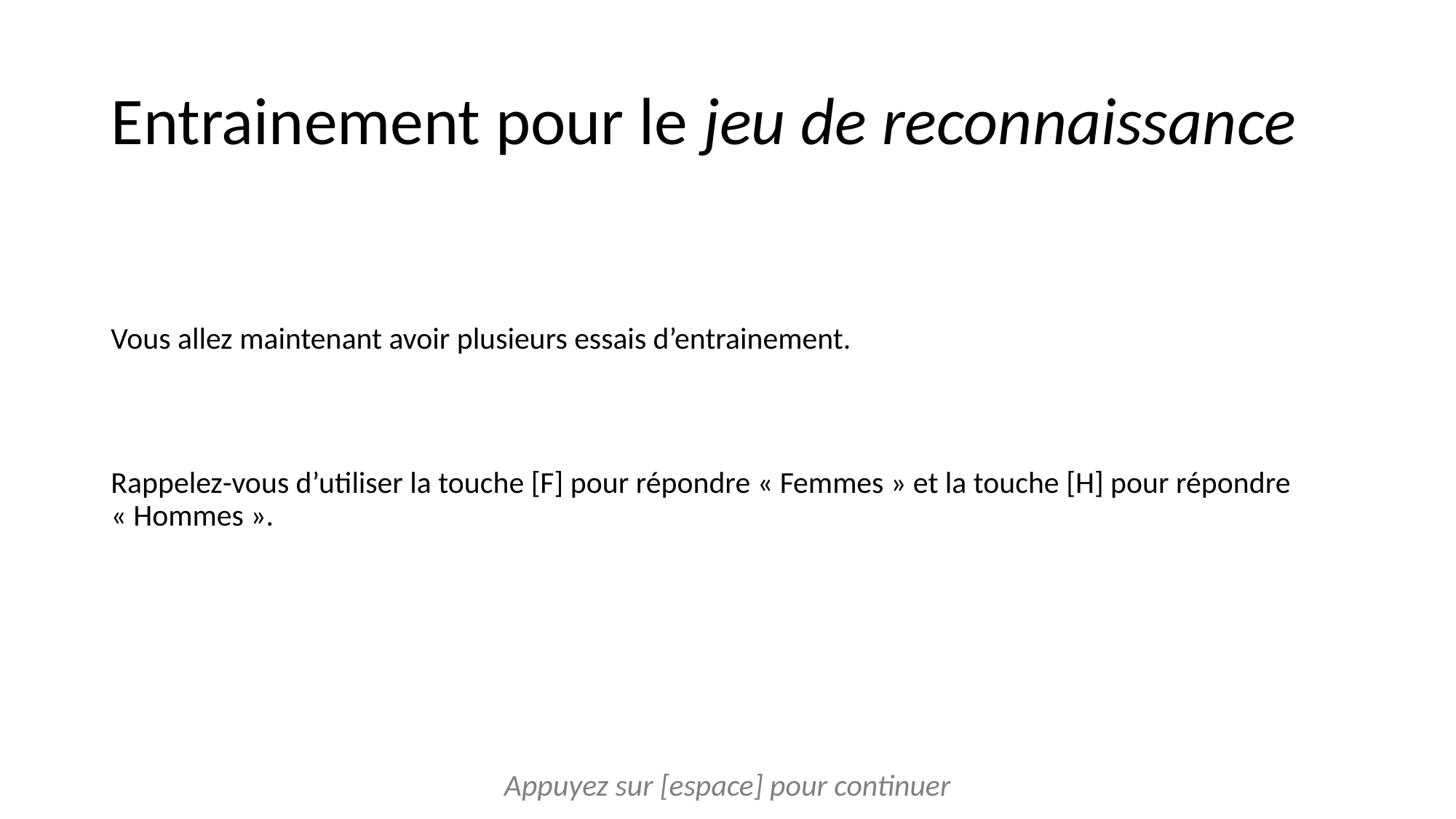

# Entrainement pour le jeu de reconnaissance

Vous allez maintenant avoir plusieurs essais d’entrainement.

Rappelez-vous d’utiliser la touche [F] pour répondre « Femmes » et la touche [H] pour répondre « Hommes ».

Appuyez sur [espace] pour continuer